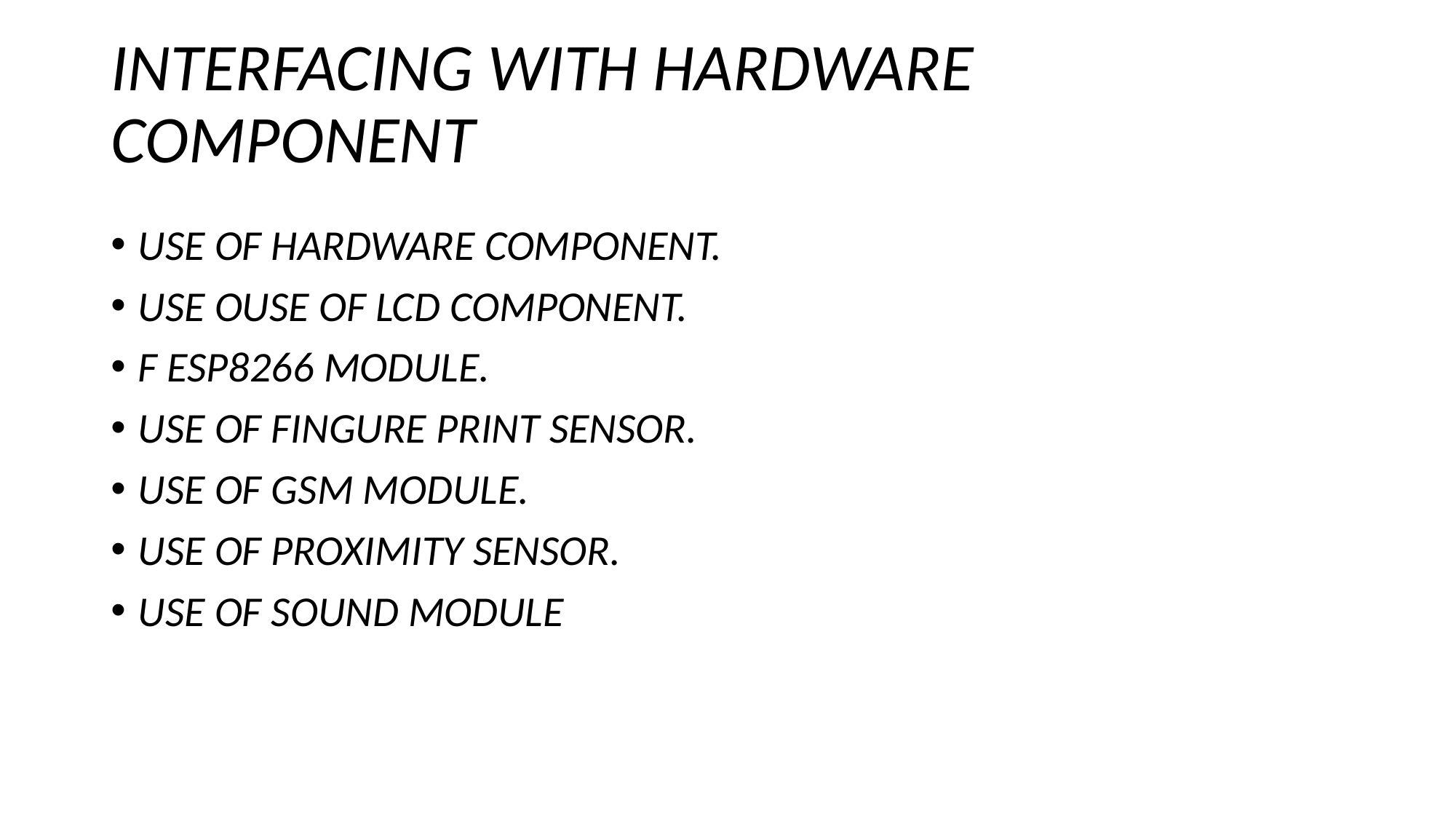

# INTERFACING WITH HARDWARE COMPONENT
USE OF HARDWARE COMPONENT.
USE OUSE OF LCD COMPONENT.
F ESP8266 MODULE.
USE OF FINGURE PRINT SENSOR.
USE OF GSM MODULE.
USE OF PROXIMITY SENSOR.
USE OF SOUND MODULE